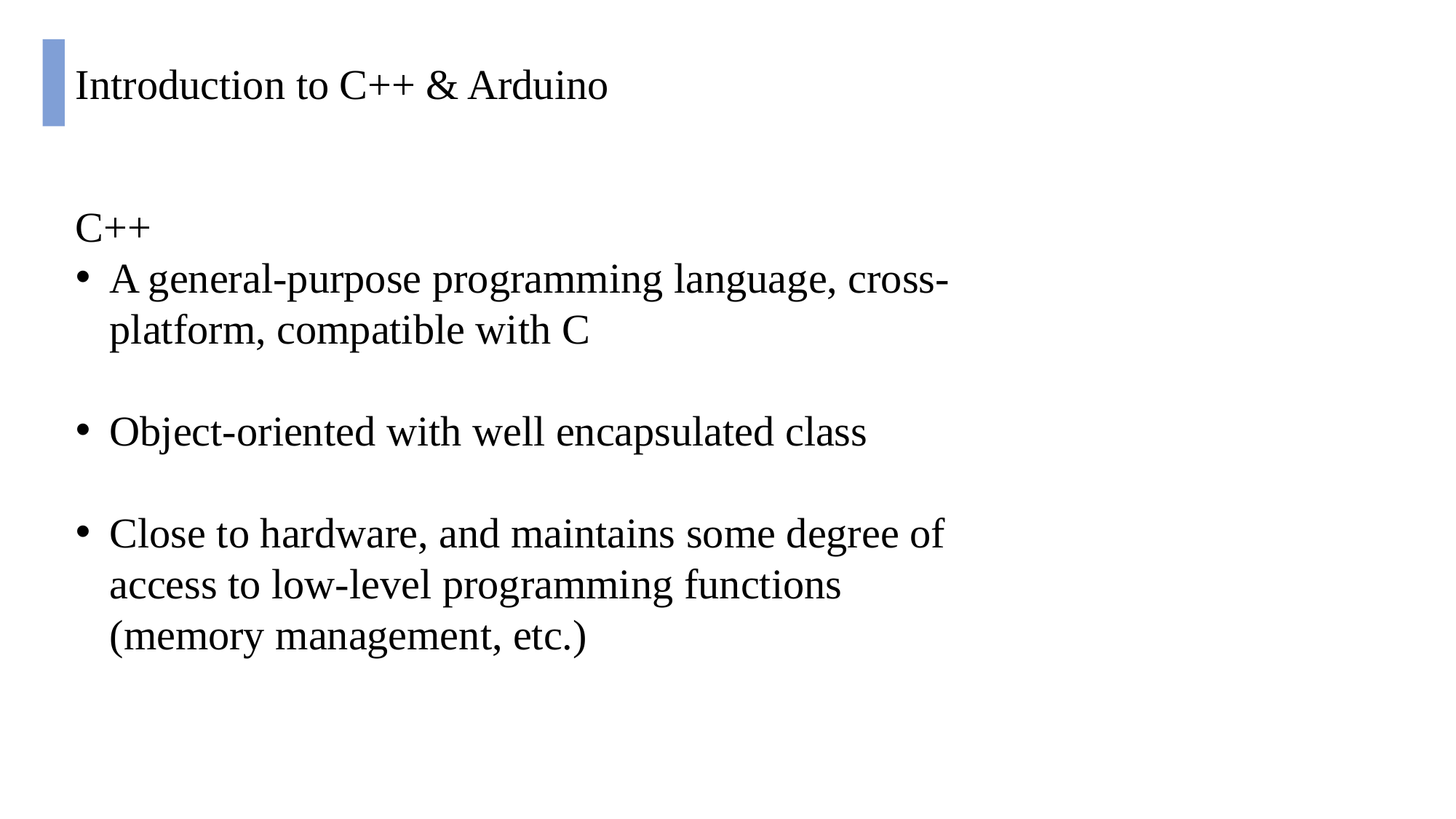

Introduction to C++ & Arduino
C++
A general-purpose programming language, cross-platform, compatible with C

Object-oriented with well encapsulated class

Close to hardware, and maintains some degree of access to low-level programming functions (memory management, etc.)